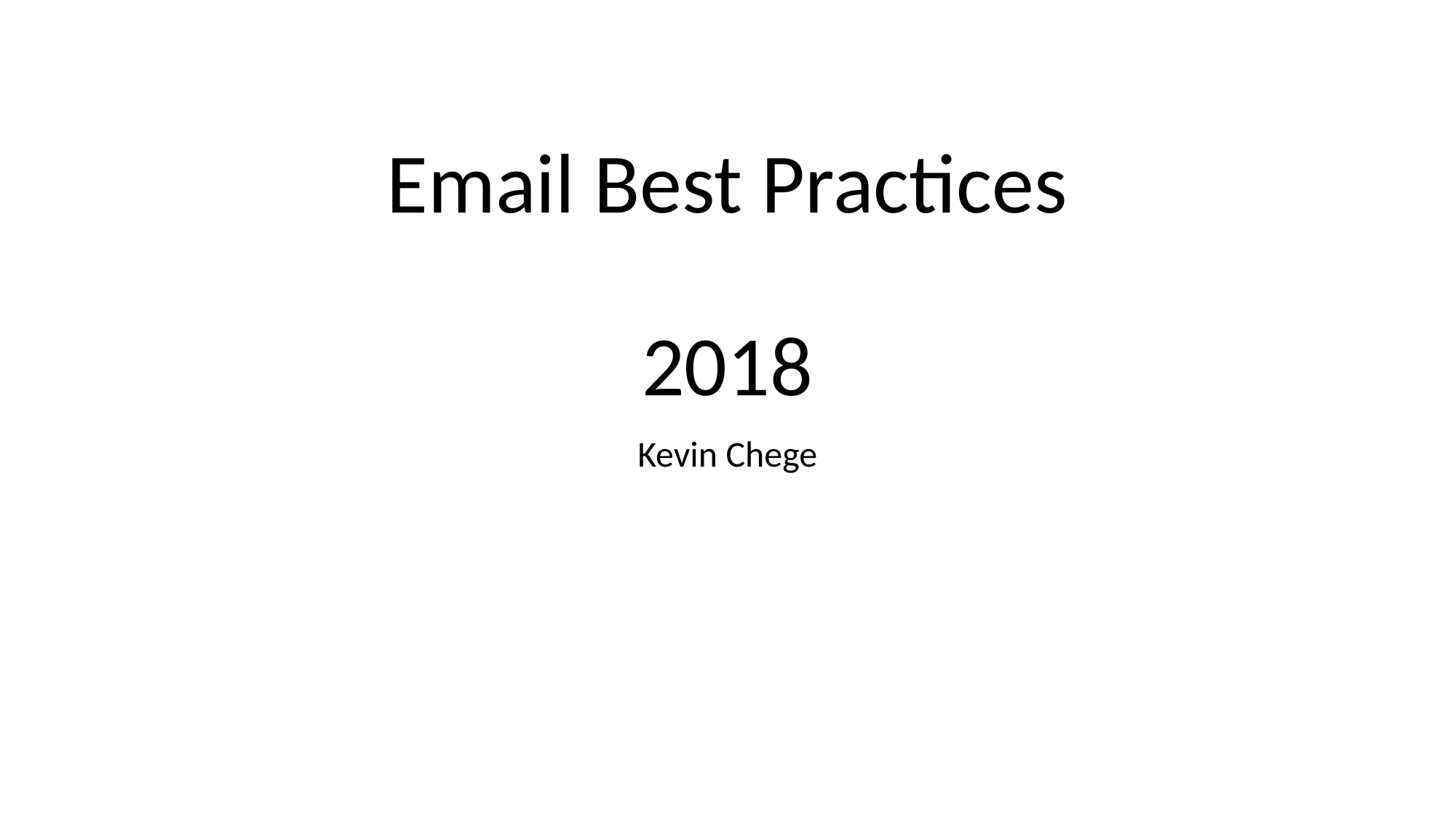

# Email Best Practices 2018
Kevin Chege